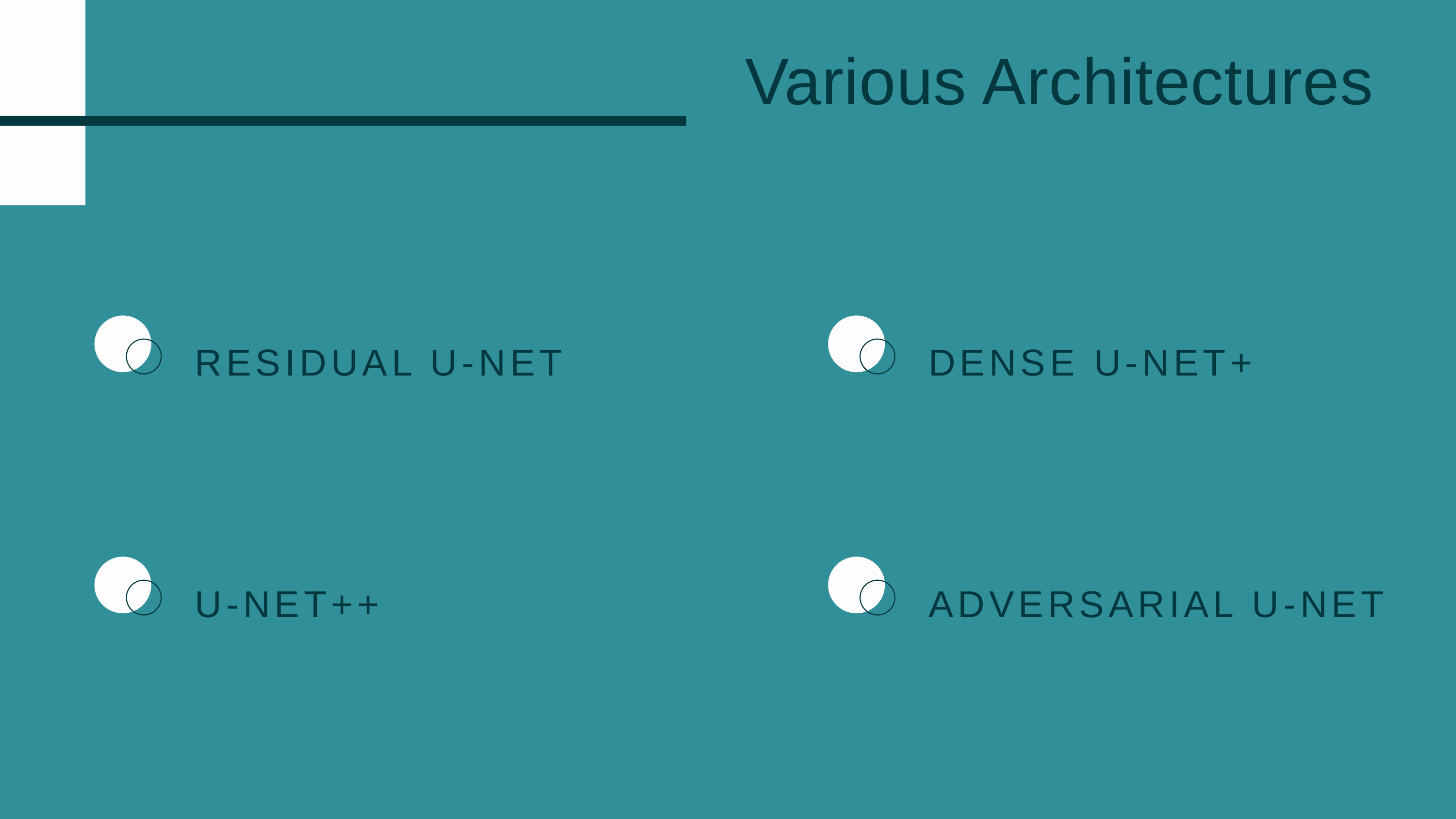

Various Architectures

RESIDUAL U-NET
DENSE U-NET+

U-NET++
ADVERSARIAL U-NET